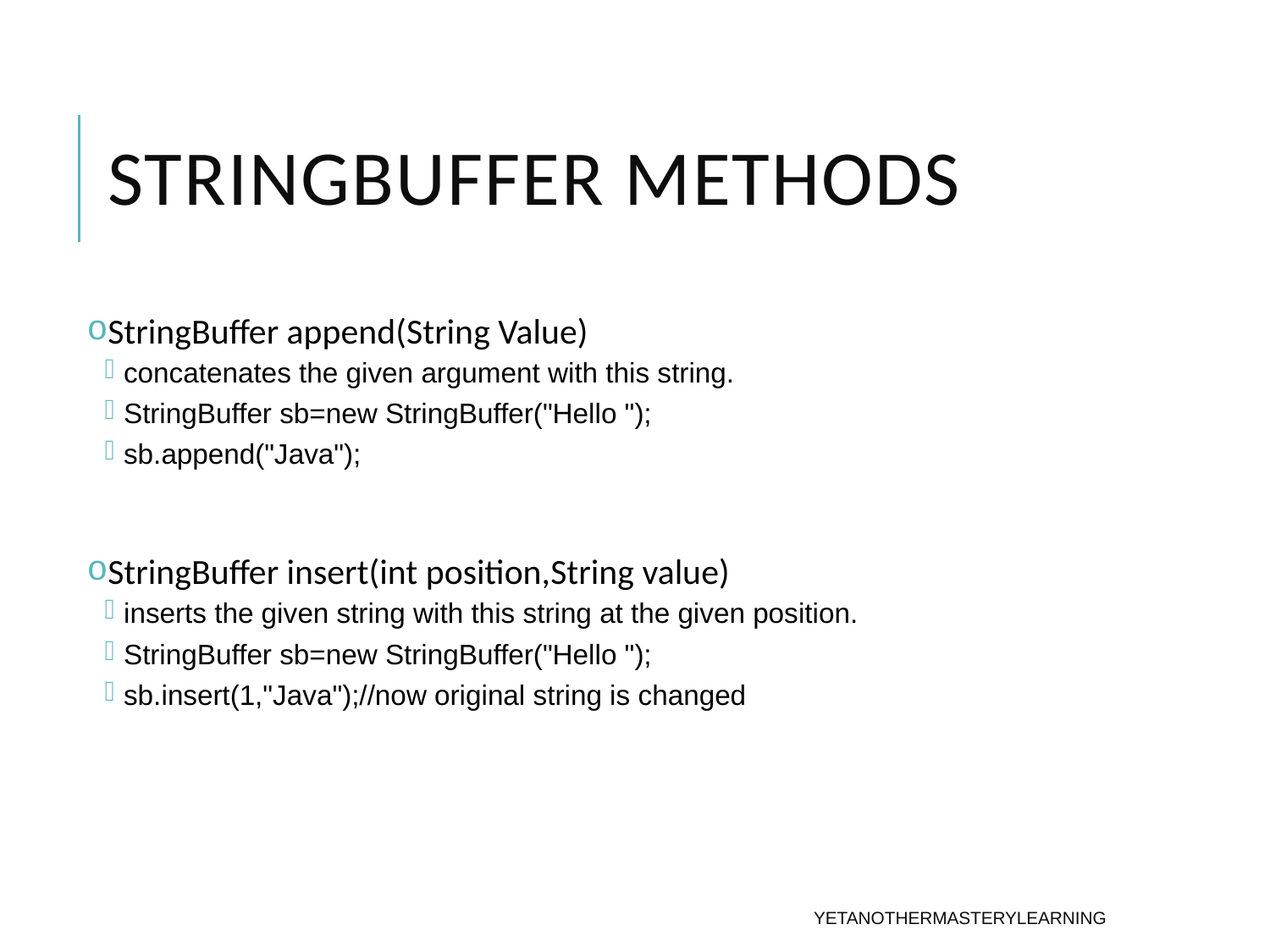

# StringBuffer methods
StringBuffer append(String Value)
concatenates the given argument with this string.
StringBuffer sb=new StringBuffer("Hello ");
sb.append("Java");

StringBuffer insert(int position,String value)
inserts the given string with this string at the given position.
StringBuffer sb=new StringBuffer("Hello ");
sb.insert(1,"Java");//now original string is changed
YETANOTHERMASTERYLEARNING